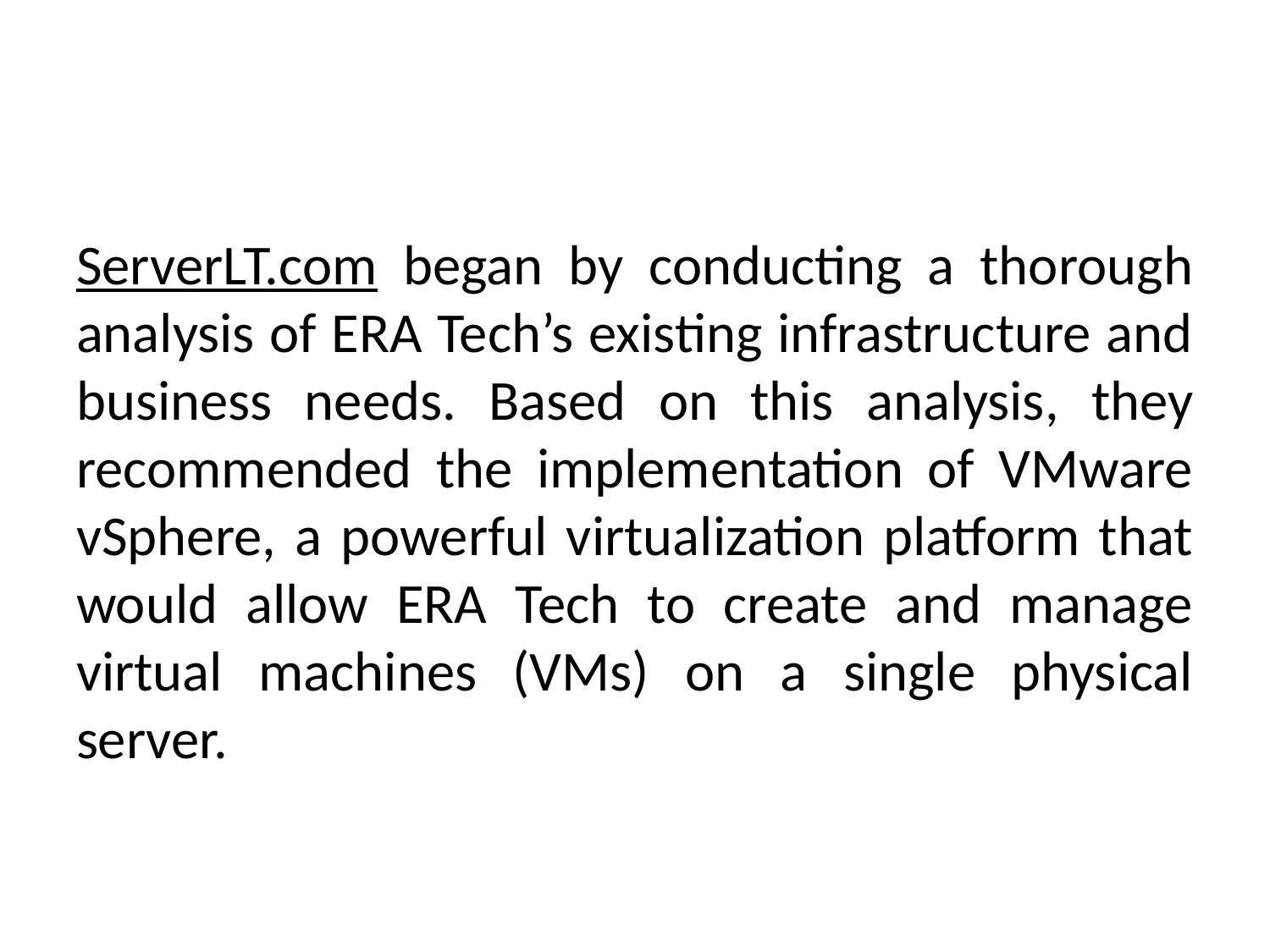

ServerLT.com began by conducting a thorough analysis of ERA Tech’s existing infrastructure and business needs. Based on this analysis, they recommended the implementation of VMware vSphere, a powerful virtualization platform that would allow ERA Tech to create and manage virtual machines (VMs) on a single physical server.